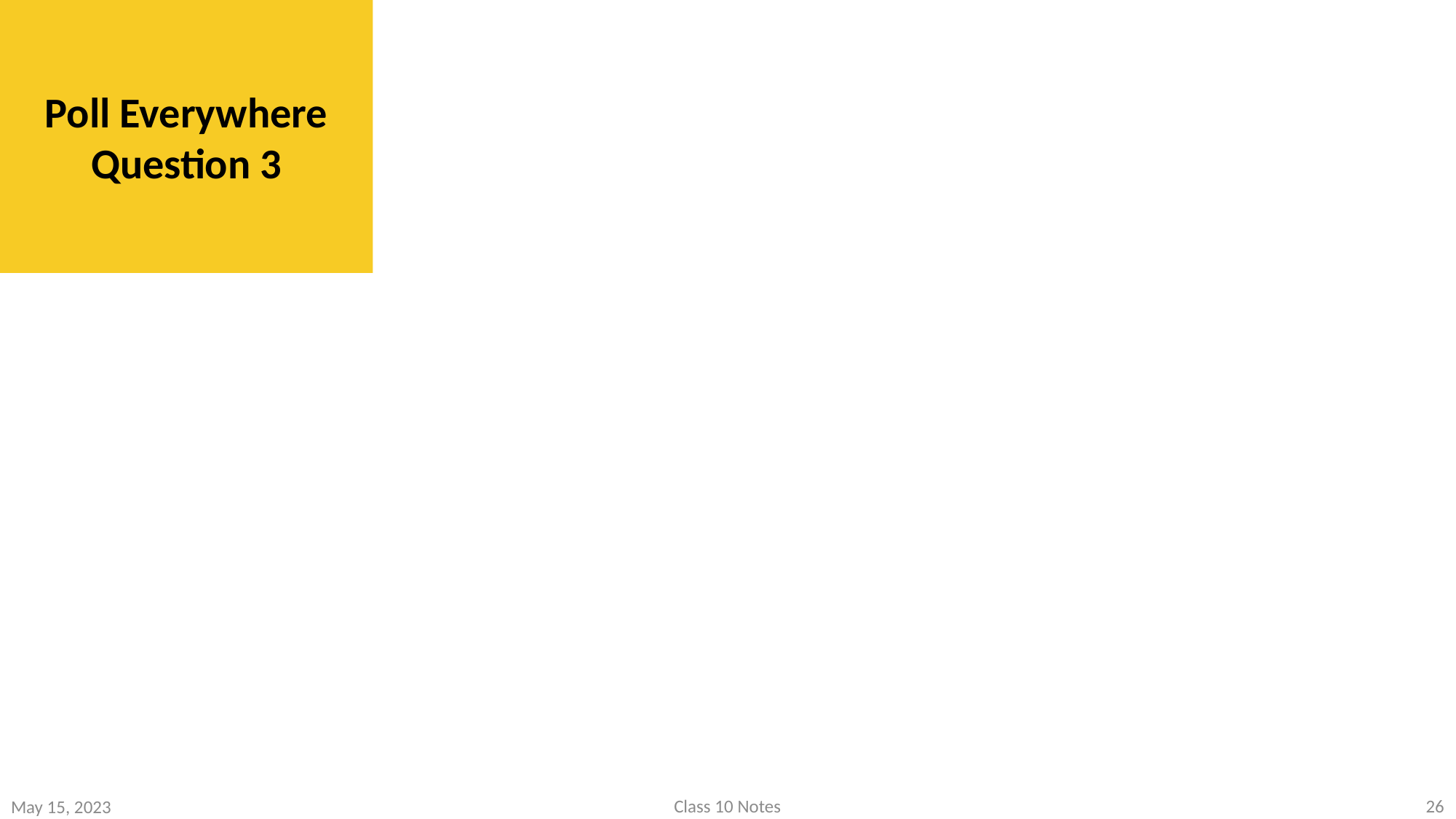

Poll Everywhere Question 3
26
Class 10 Notes
May 15, 2023